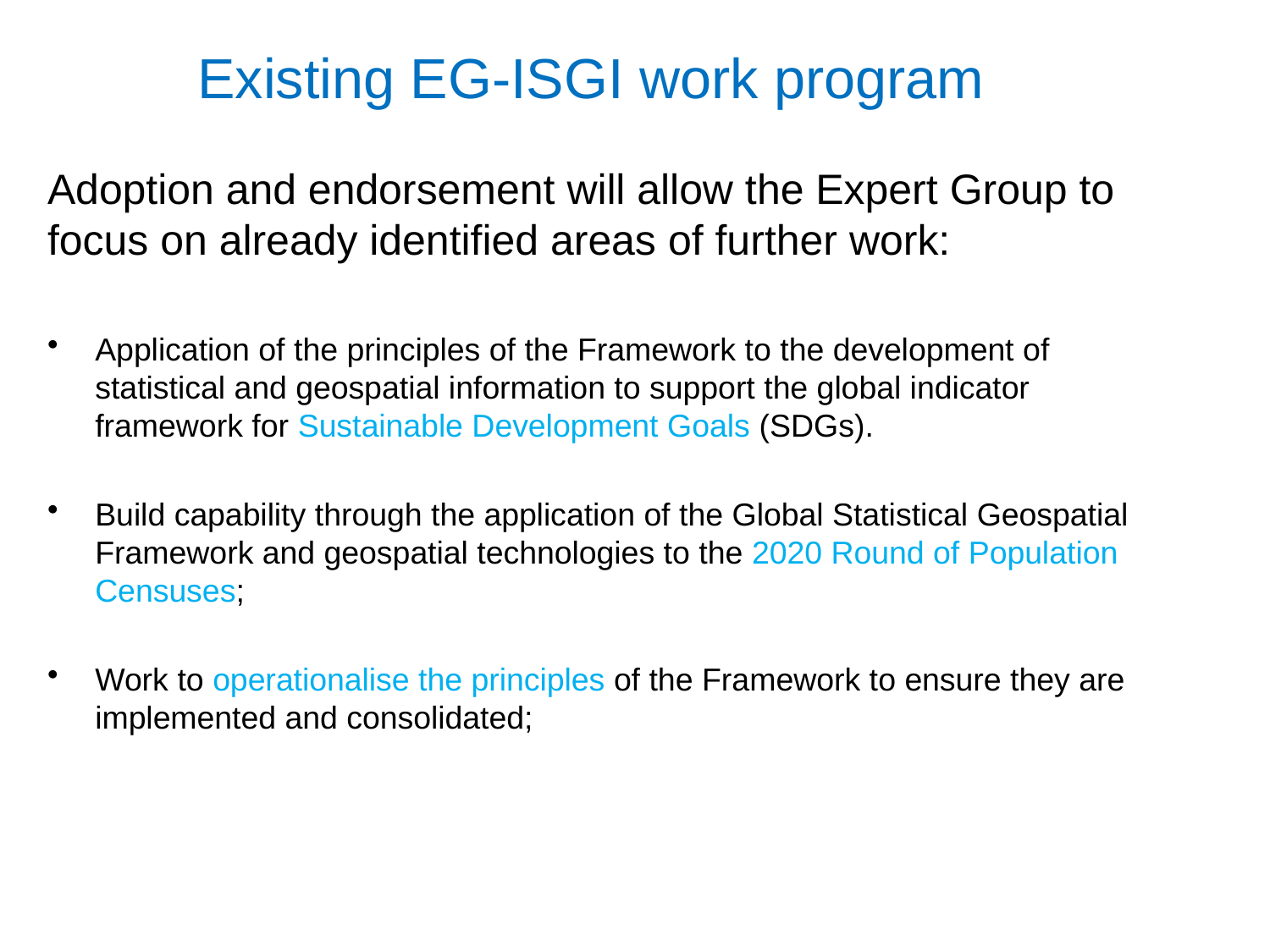

# Existing EG-ISGI work program
Adoption and endorsement will allow the Expert Group to focus on already identified areas of further work:

Application of the principles of the Framework to the development of statistical and geospatial information to support the global indicator framework for Sustainable Development Goals (SDGs).

Build capability through the application of the Global Statistical Geospatial Framework and geospatial technologies to the 2020 Round of Population Censuses;

Work to operationalise the principles of the Framework to ensure they are implemented and consolidated;